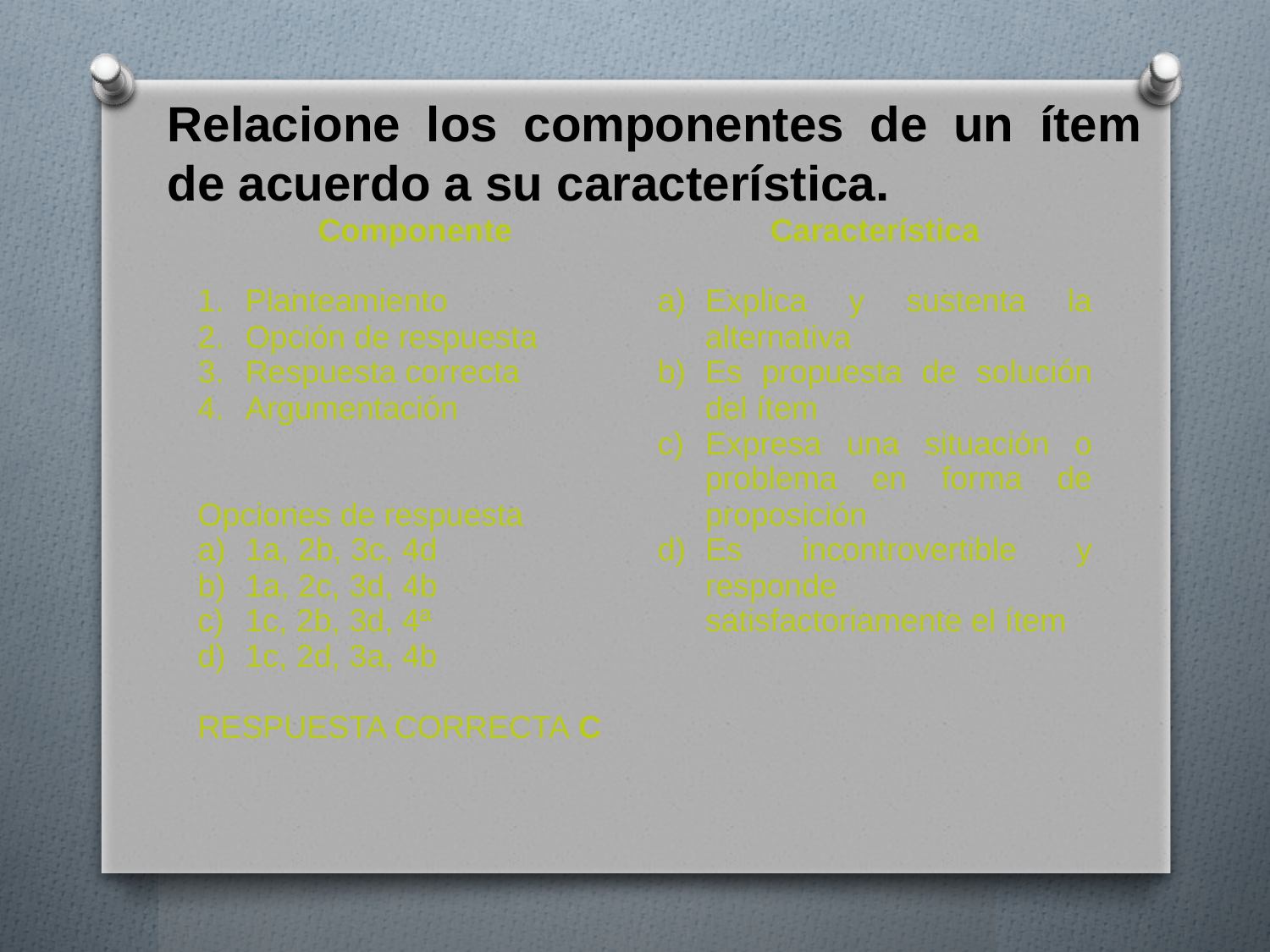

Relacione los componentes de un ítem de acuerdo a su característica.

| Componente Planteamiento Opción de respuesta Respuesta correcta Argumentación Opciones de respuesta 1a, 2b, 3c, 4d 1a, 2c, 3d, 4b 1c, 2b, 3d, 4ª 1c, 2d, 3a, 4b RESPUESTA CORRECTA C | Característica Explica y sustenta la alternativa Es propuesta de solución del ítem Expresa una situación o problema en forma de proposición Es incontrovertible y responde satisfactoriamente el ítem |
| --- | --- |